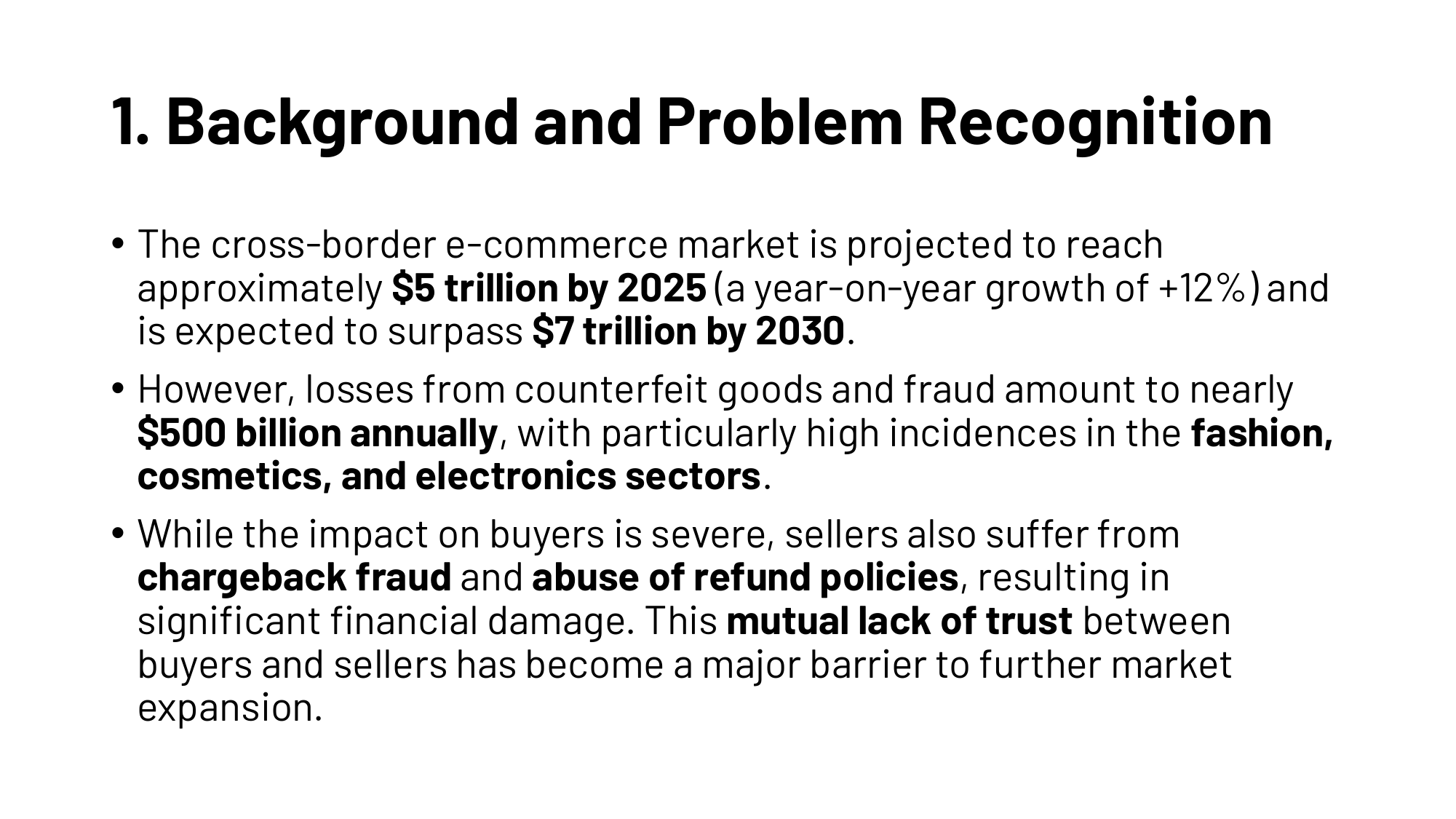

# 1. Background and Problem Recognition
The cross-border e-commerce market is projected to reach approximately $5 trillion by 2025 (a year-on-year growth of +12%) and is expected to surpass $7 trillion by 2030.
However, losses from counterfeit goods and fraud amount to nearly $500 billion annually, with particularly high incidences in the fashion, cosmetics, and electronics sectors.
While the impact on buyers is severe, sellers also suffer from chargeback fraud and abuse of refund policies, resulting in significant financial damage. This mutual lack of trust between buyers and sellers has become a major barrier to further market expansion.